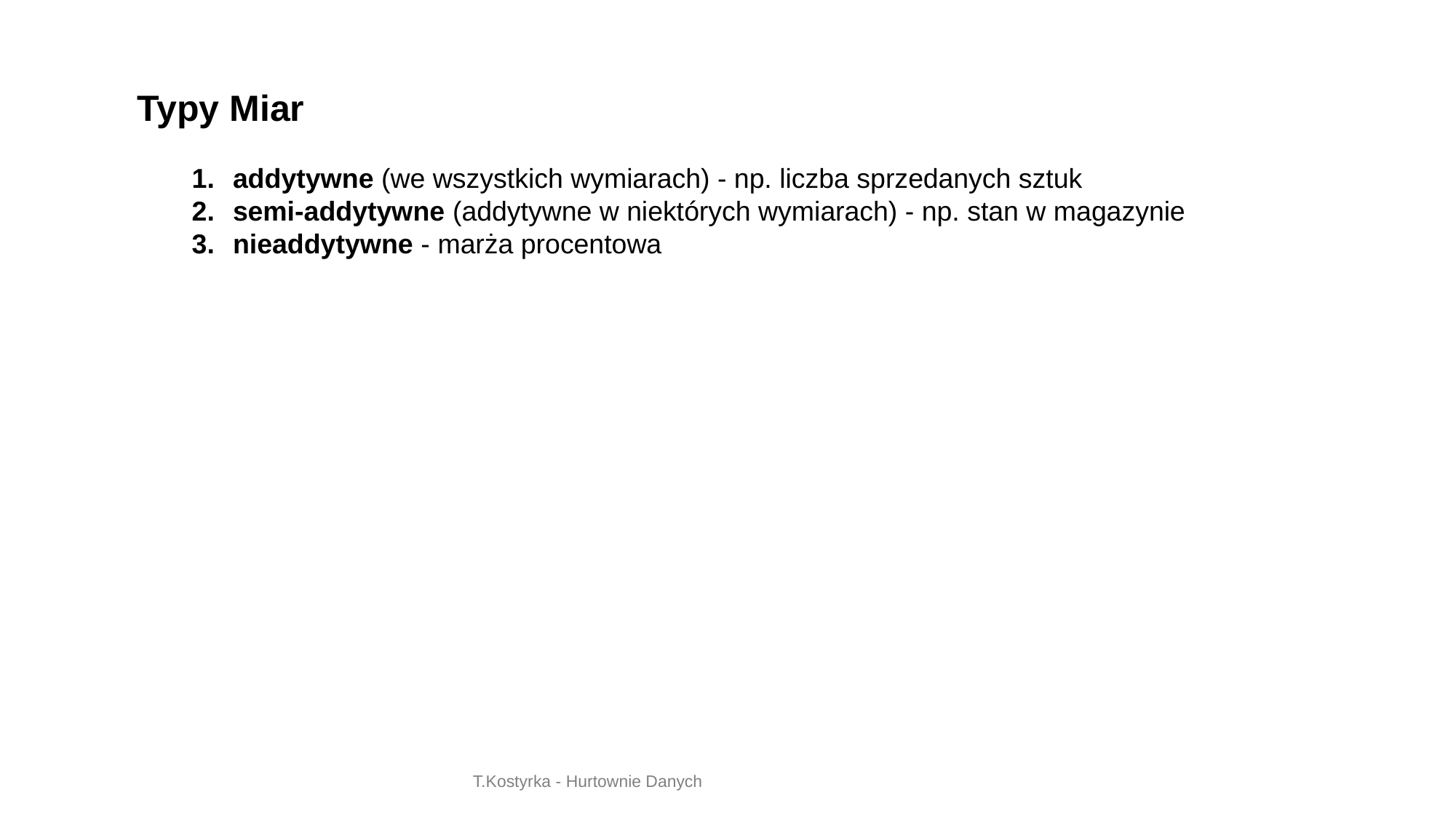

Typy Miar

addytywne (we wszystkich wymiarach) - np. liczba sprzedanych sztuk
semi-addytywne (addytywne w niektórych wymiarach) - np. stan w magazynie
nieaddytywne - marża procentowa
T.Kostyrka - Hurtownie Danych